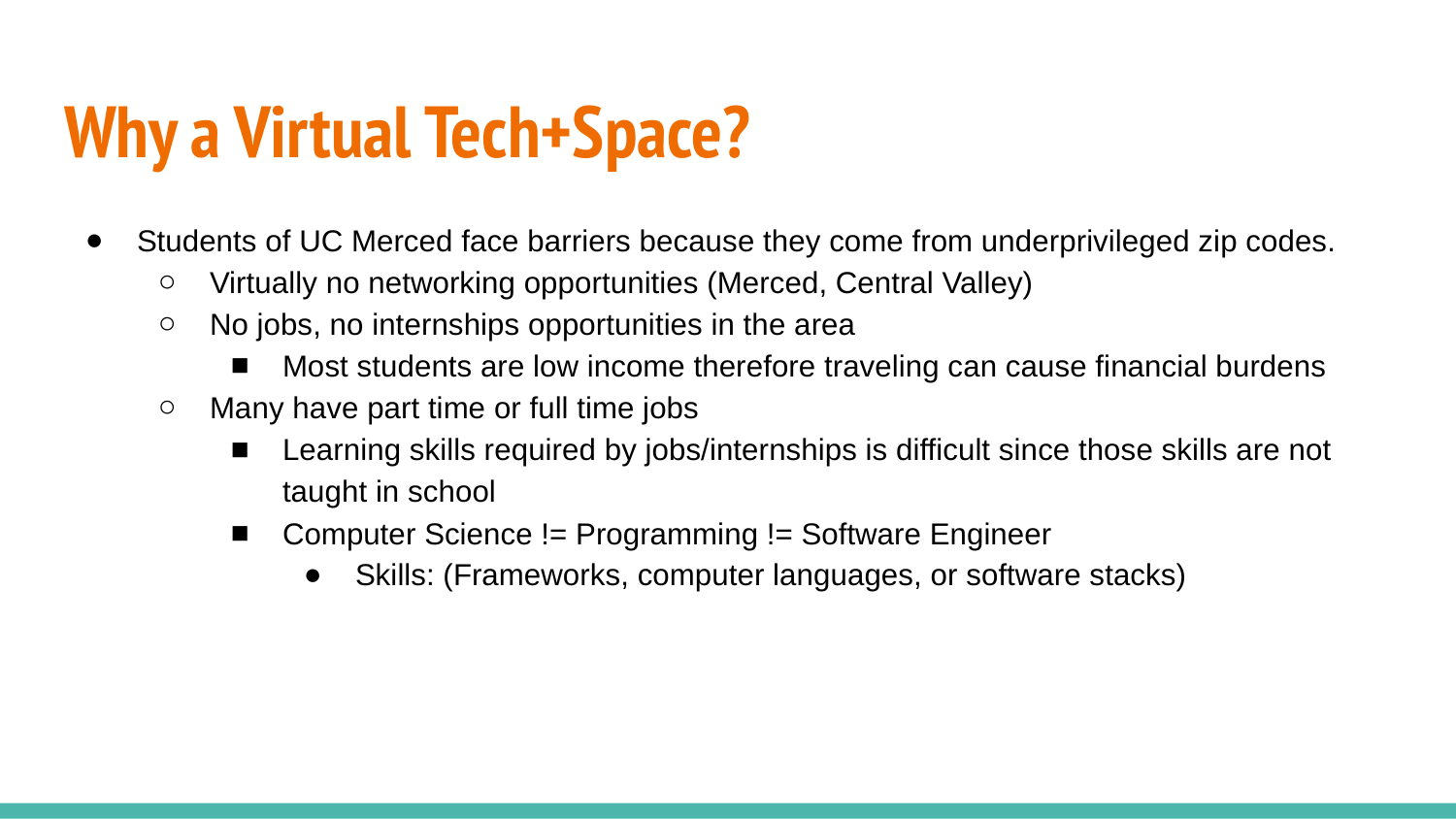

# Why a Virtual Tech+Space?
Students of UC Merced face barriers because they come from underprivileged zip codes.
Virtually no networking opportunities (Merced, Central Valley)
No jobs, no internships opportunities in the area
Most students are low income therefore traveling can cause financial burdens
Many have part time or full time jobs
Learning skills required by jobs/internships is difficult since those skills are not taught in school
Computer Science != Programming != Software Engineer
Skills: (Frameworks, computer languages, or software stacks)